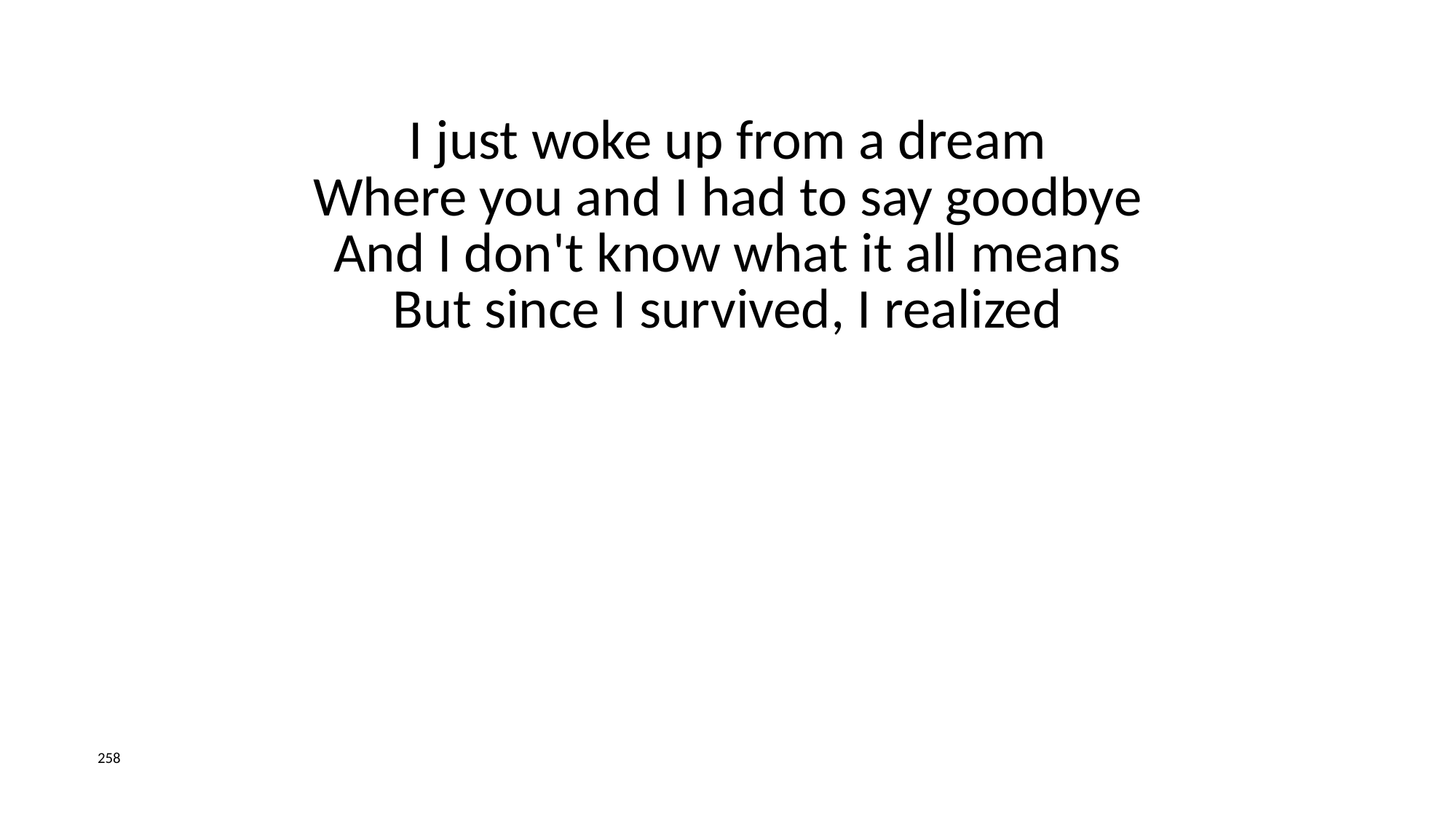

I just woke up from a dream
Where you and I had to say goodbye
And I don't know what it all means
But since I survived, I realized
258